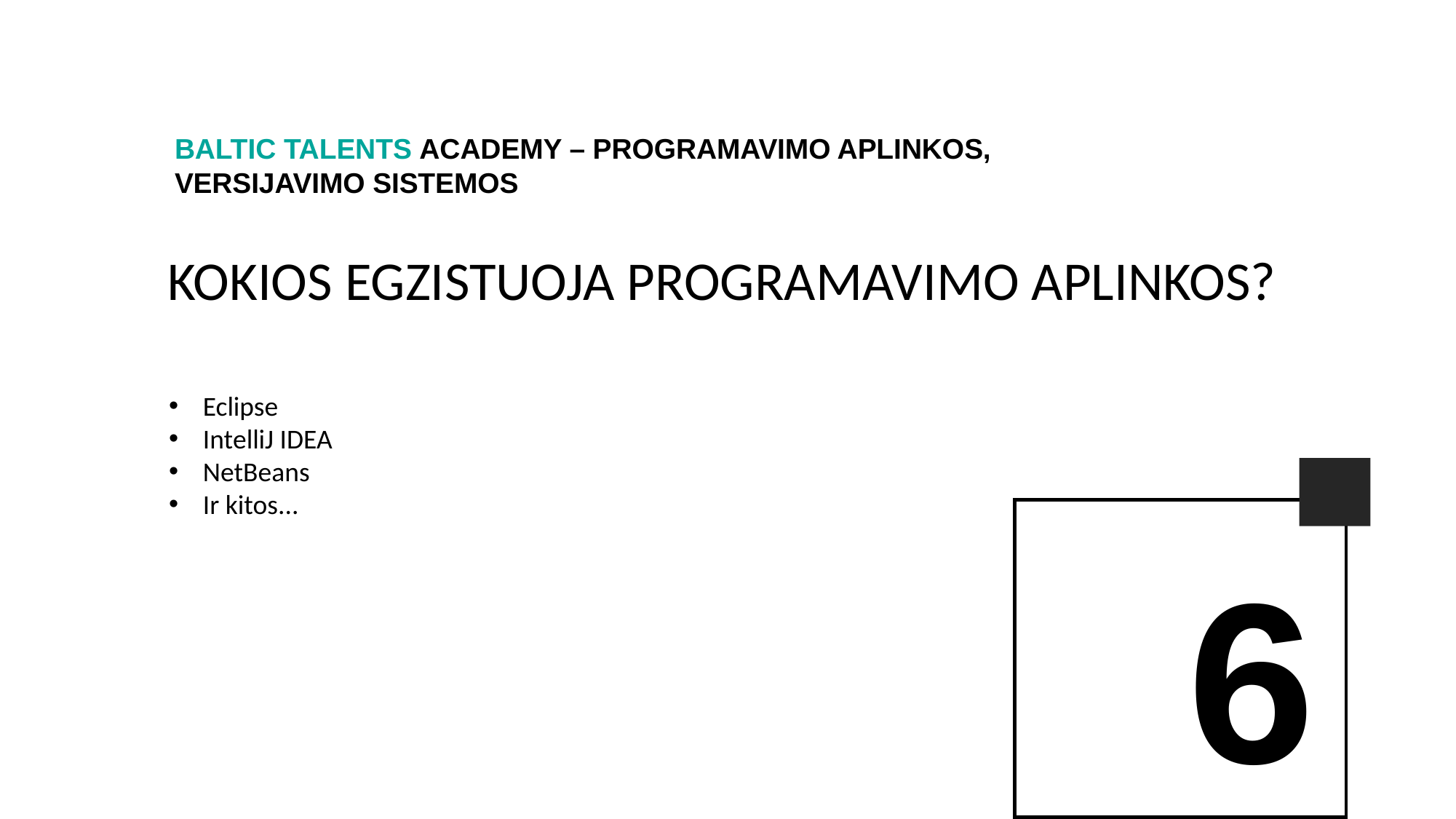

BALTIc TALENTs AcADEMy – Programavimo aplinkos, Versijavimo sistemos

Kokios egzistuoja programavimo aplinkos?
Eclipse
IntelliJ IDEA
NetBeans
Ir kitos...

6